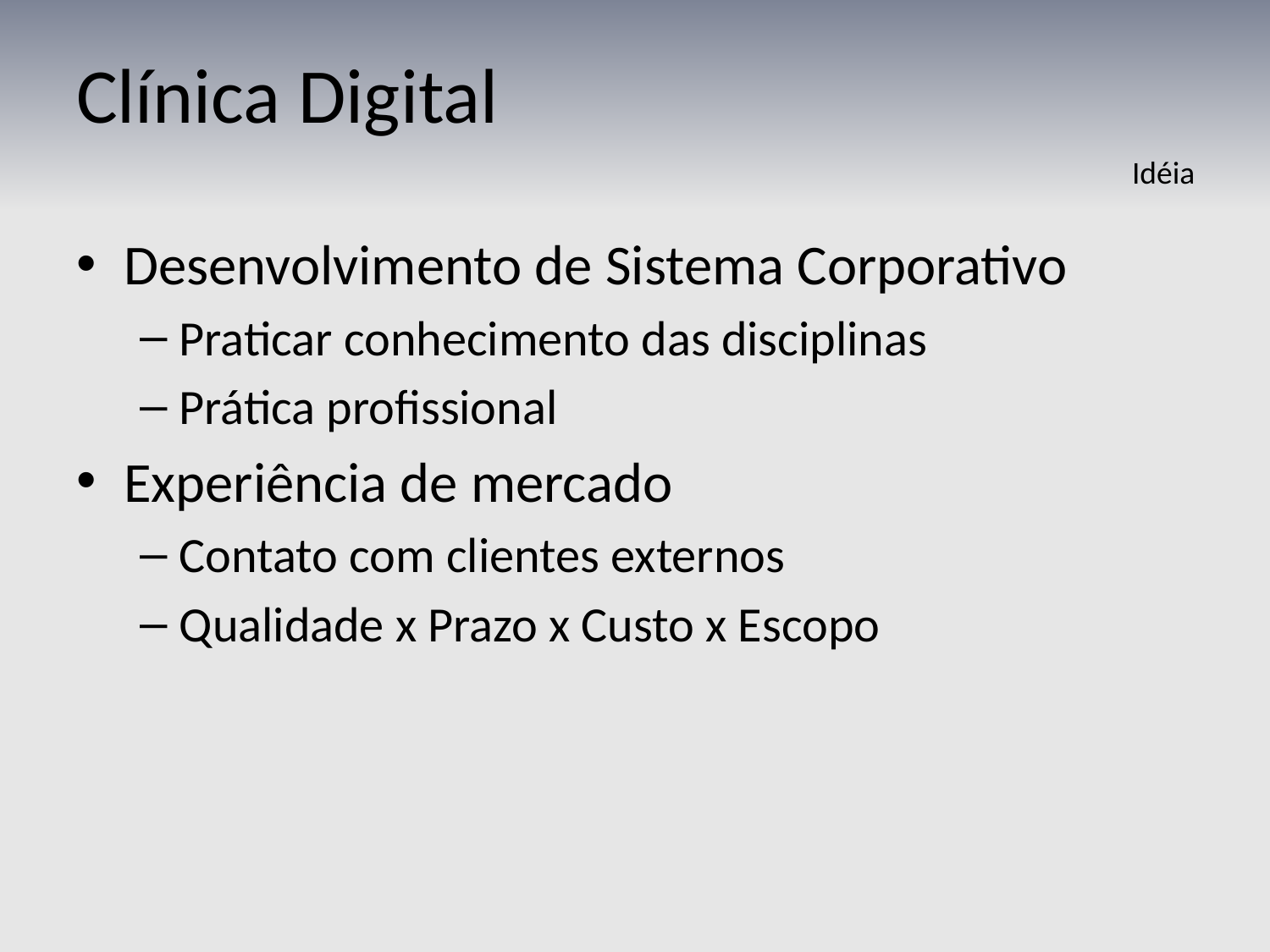

# Clínica Digital
Idéia
Desenvolvimento de Sistema Corporativo
Praticar conhecimento das disciplinas
Prática profissional
Experiência de mercado
Contato com clientes externos
Qualidade x Prazo x Custo x Escopo